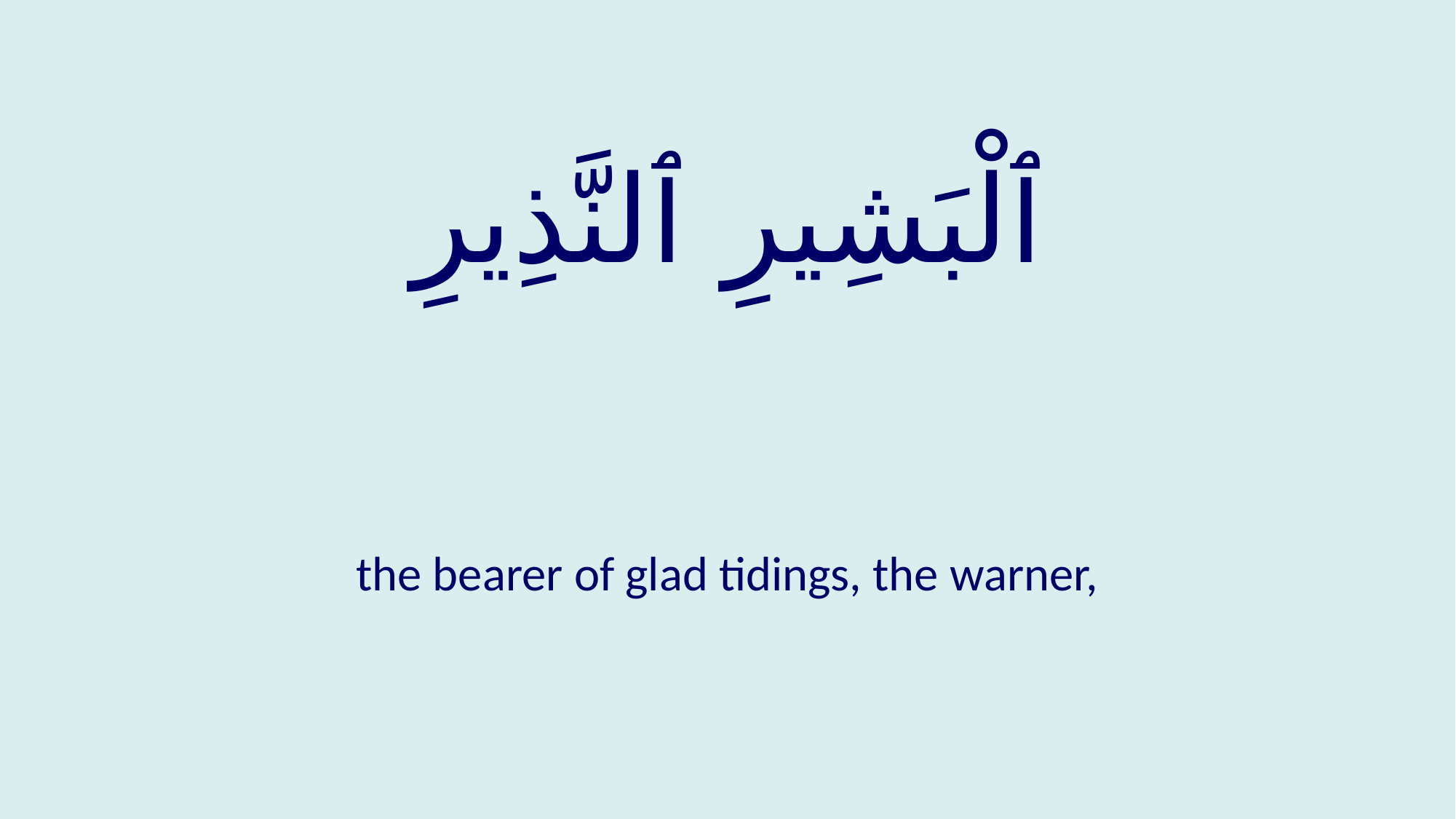

# ٱلْبَشِيرِ ٱلنَّذِيرِ
the bearer of glad tidings, the warner,